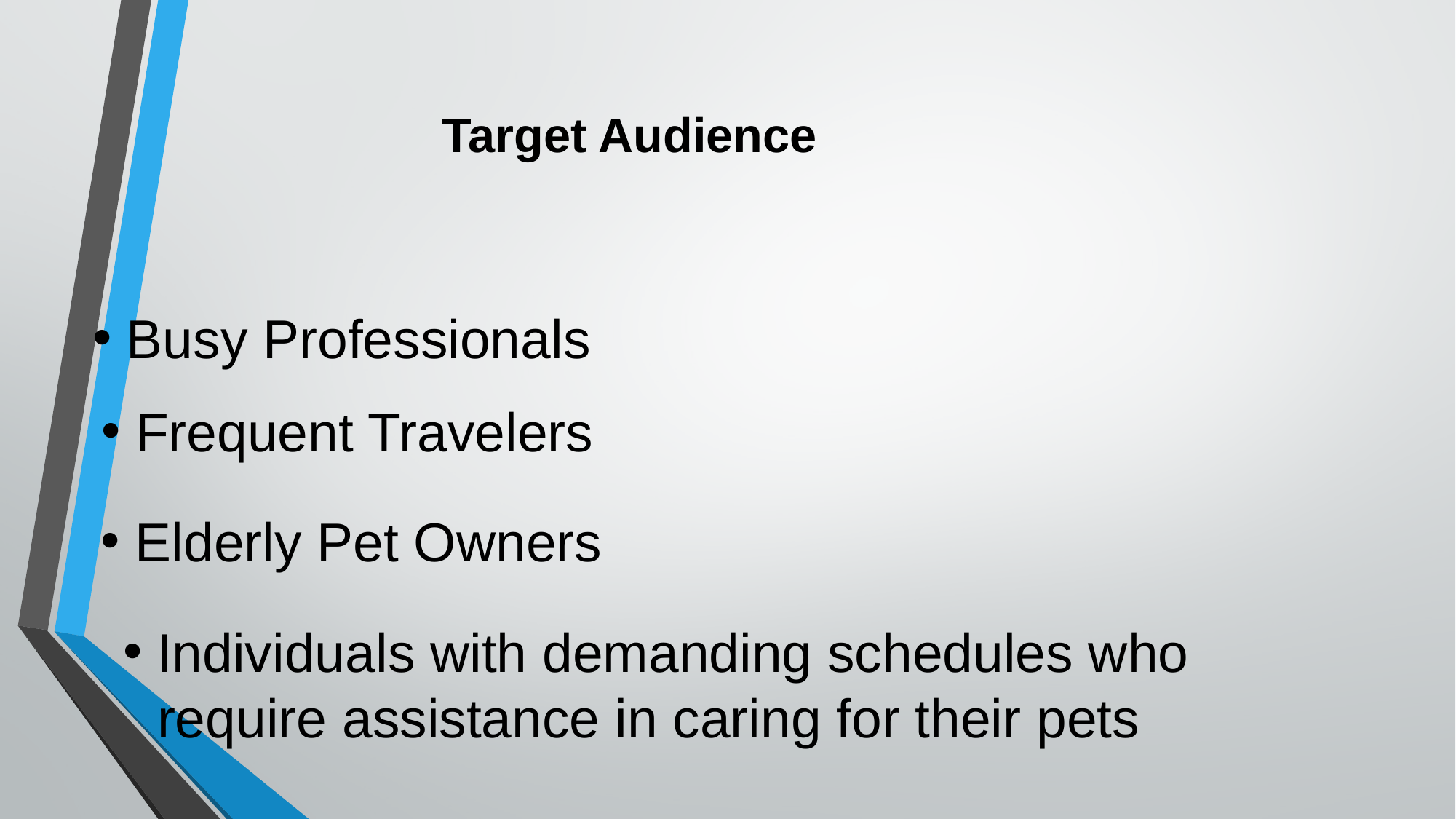

Target Audience
Busy Professionals
Frequent Travelers
Elderly Pet Owners
Individuals with demanding schedules who require assistance in caring for their pets